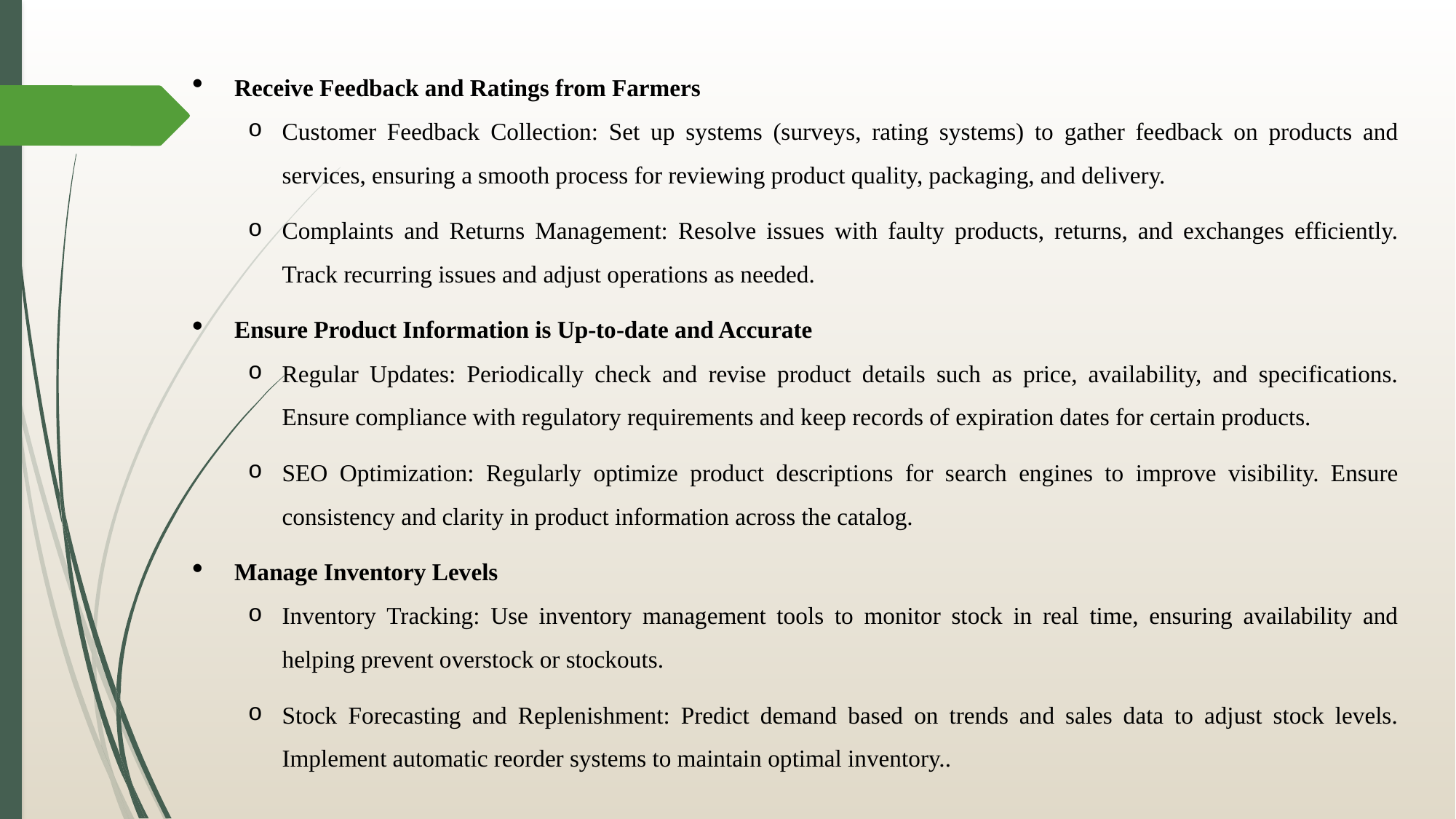

Receive Feedback and Ratings from Farmers
Customer Feedback Collection: Set up systems (surveys, rating systems) to gather feedback on products and services, ensuring a smooth process for reviewing product quality, packaging, and delivery.
Complaints and Returns Management: Resolve issues with faulty products, returns, and exchanges efficiently. Track recurring issues and adjust operations as needed.
Ensure Product Information is Up-to-date and Accurate
Regular Updates: Periodically check and revise product details such as price, availability, and specifications. Ensure compliance with regulatory requirements and keep records of expiration dates for certain products.
SEO Optimization: Regularly optimize product descriptions for search engines to improve visibility. Ensure consistency and clarity in product information across the catalog.
Manage Inventory Levels
Inventory Tracking: Use inventory management tools to monitor stock in real time, ensuring availability and helping prevent overstock or stockouts.
Stock Forecasting and Replenishment: Predict demand based on trends and sales data to adjust stock levels. Implement automatic reorder systems to maintain optimal inventory..